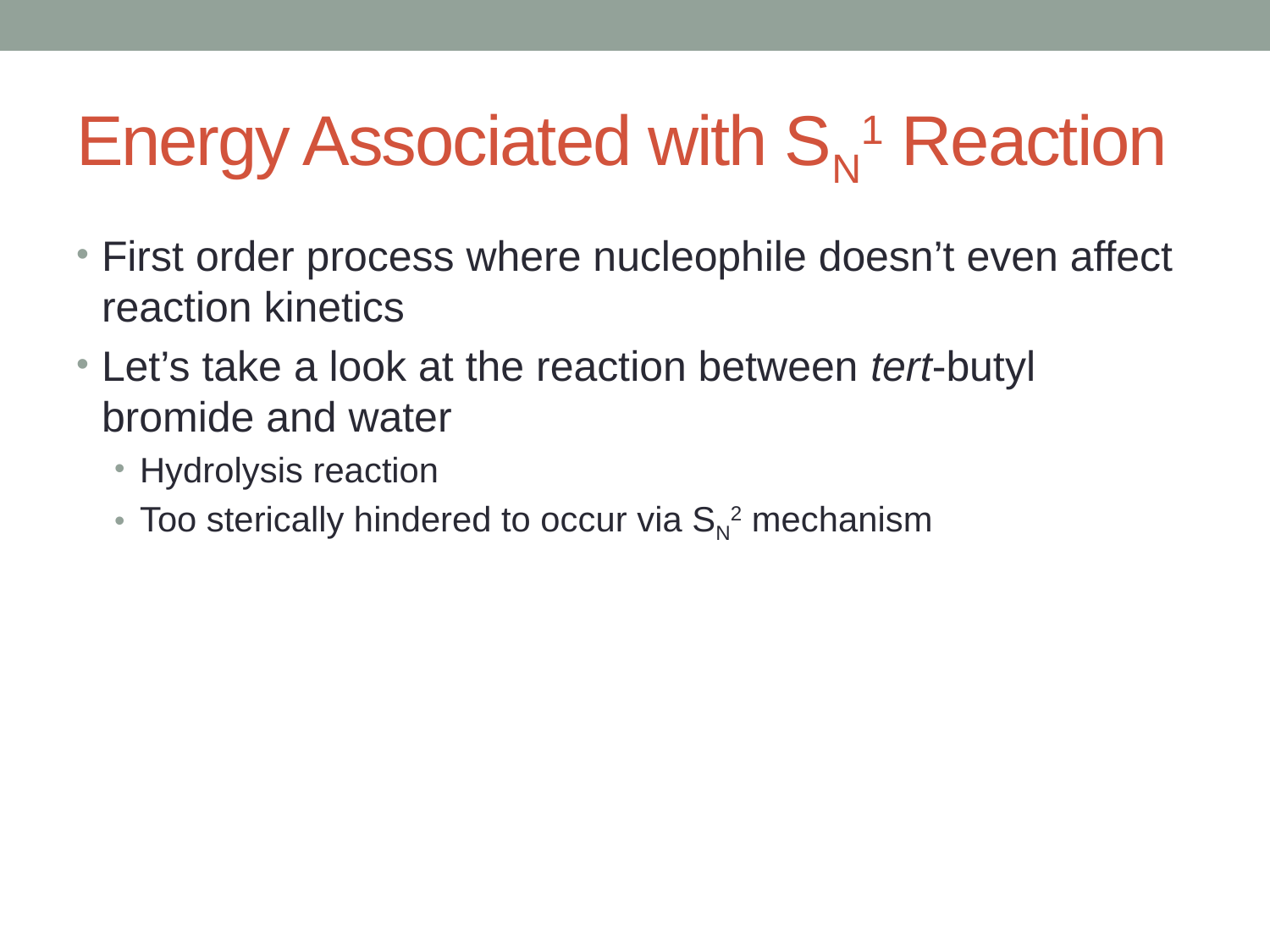

# Energy Associated with SN1 Reaction
First order process where nucleophile doesn’t even affect reaction kinetics
Let’s take a look at the reaction between tert-butyl bromide and water
Hydrolysis reaction
Too sterically hindered to occur via SN2 mechanism